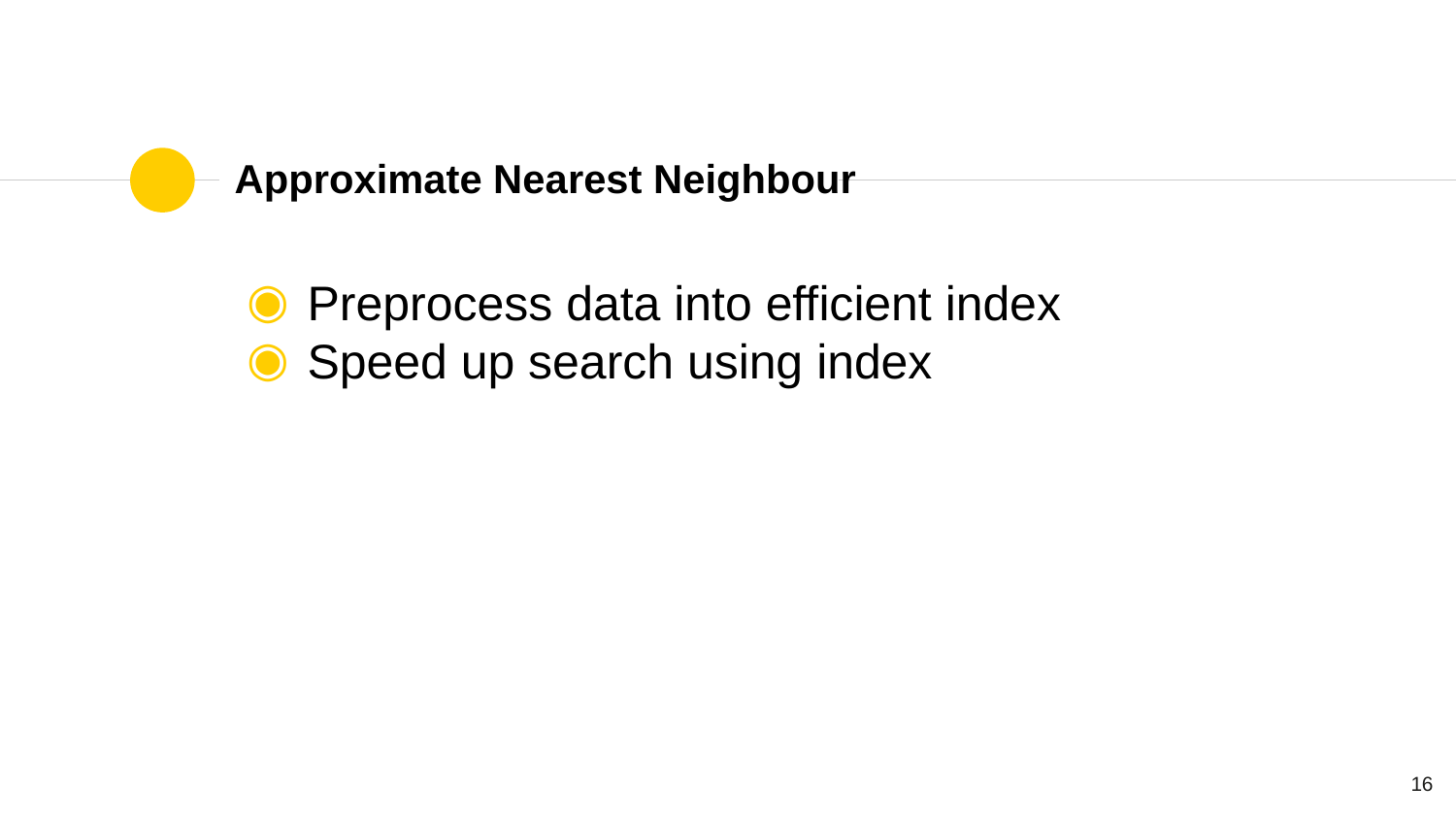

# Approximate Nearest Neighbour
Preprocess data into efficient index
Speed up search using index
16